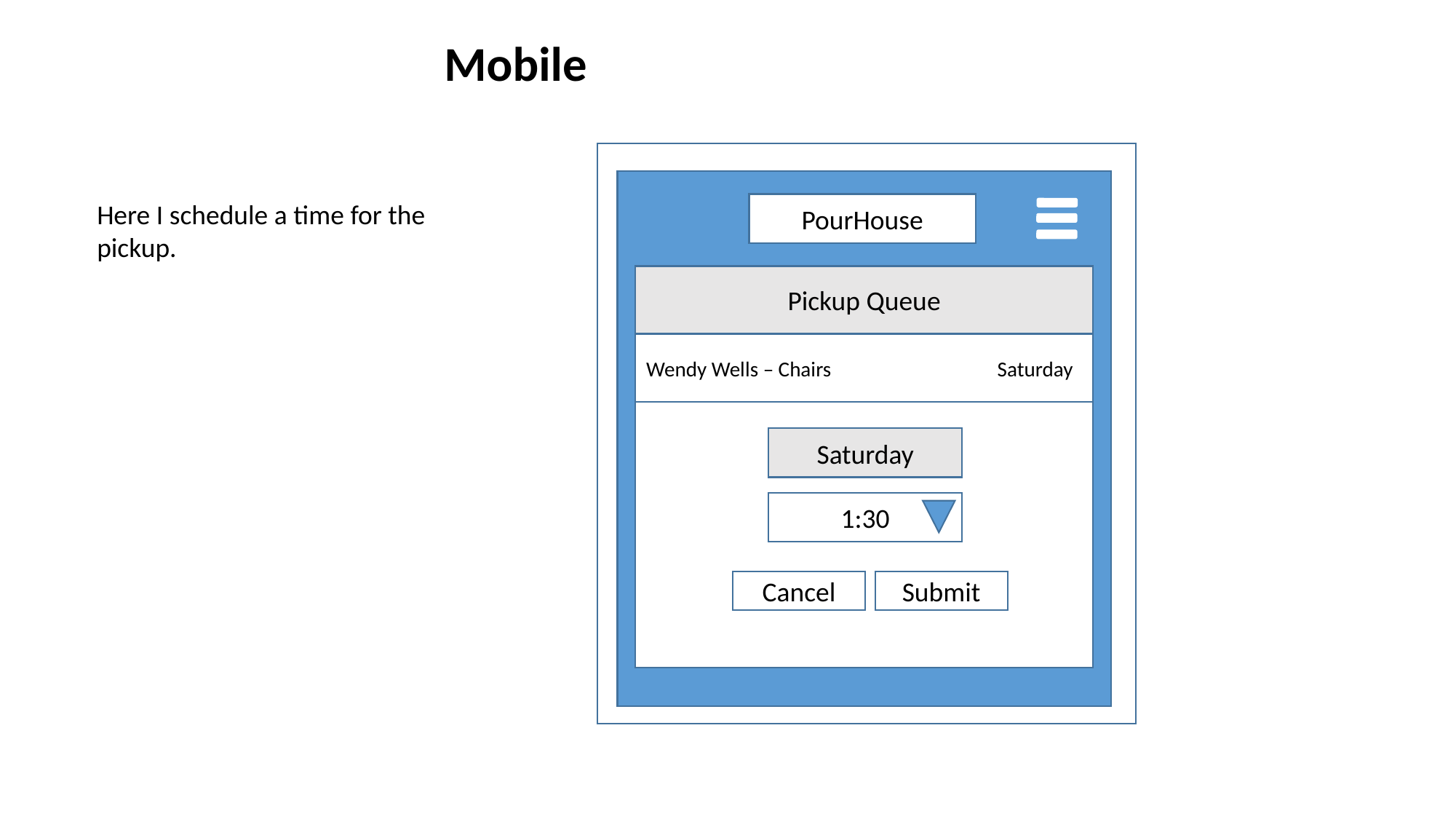

Mobile

Here I schedule a time for the pickup.
PourHouse

Pickup Queue

Wendy Wells – Chairs		     Saturday
Saturday
1:30

Cancel
Submit